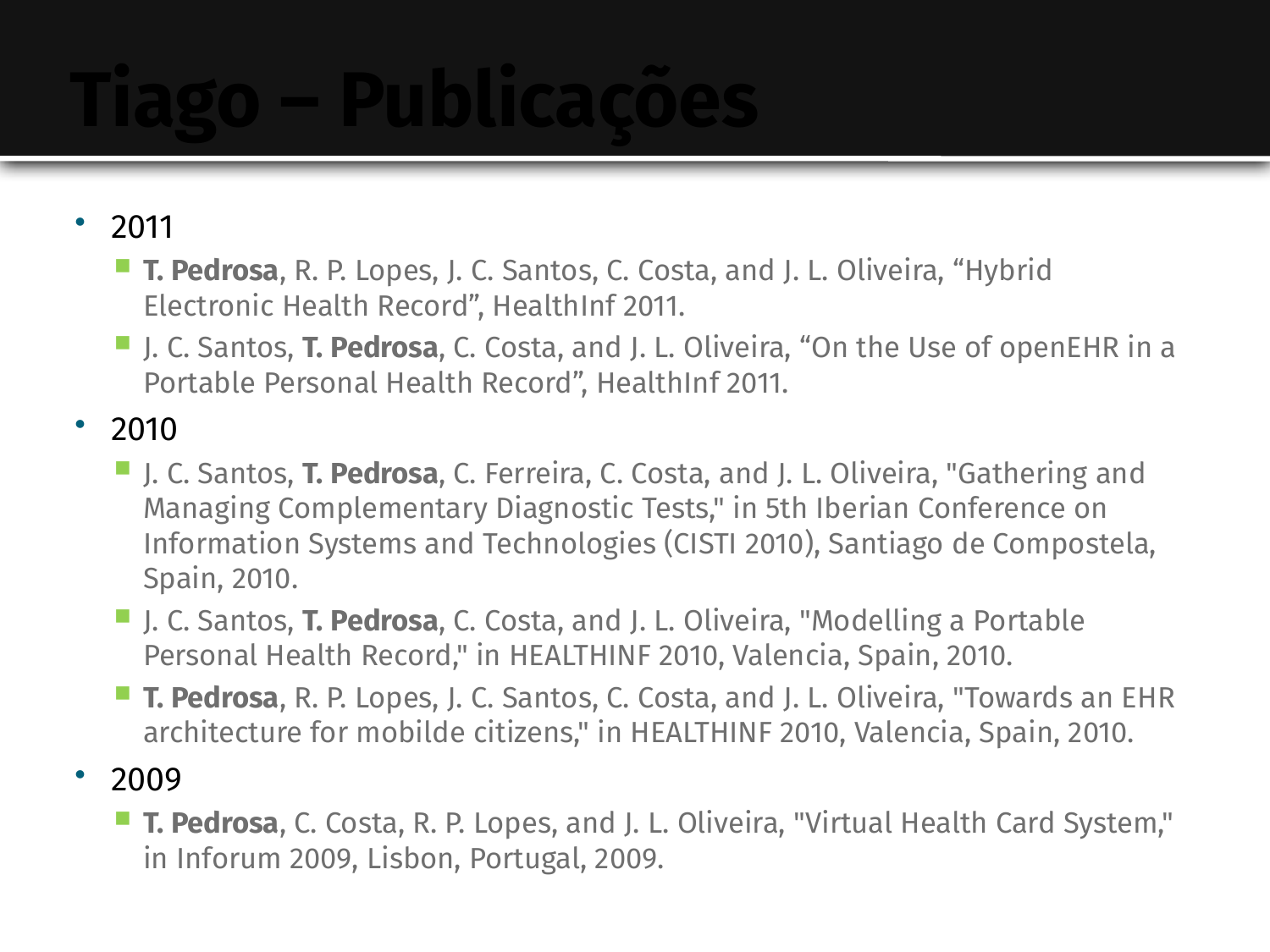

# Tiago – Publicações
2011
T. Pedrosa, R. P. Lopes, J. C. Santos, C. Costa, and J. L. Oliveira, “Hybrid Electronic Health Record”, HealthInf 2011.
J. C. Santos, T. Pedrosa, C. Costa, and J. L. Oliveira, “On the Use of openEHR in a Portable Personal Health Record”, HealthInf 2011.
2010
J. C. Santos, T. Pedrosa, C. Ferreira, C. Costa, and J. L. Oliveira, "Gathering and Managing Complementary Diagnostic Tests," in 5th Iberian Conference on Information Systems and Technologies (CISTI 2010), Santiago de Compostela, Spain, 2010.
J. C. Santos, T. Pedrosa, C. Costa, and J. L. Oliveira, "Modelling a Portable Personal Health Record," in HEALTHINF 2010, Valencia, Spain, 2010.
T. Pedrosa, R. P. Lopes, J. C. Santos, C. Costa, and J. L. Oliveira, "Towards an EHR architecture for mobilde citizens," in HEALTHINF 2010, Valencia, Spain, 2010.
2009
T. Pedrosa, C. Costa, R. P. Lopes, and J. L. Oliveira, "Virtual Health Card System," in Inforum 2009, Lisbon, Portugal, 2009.